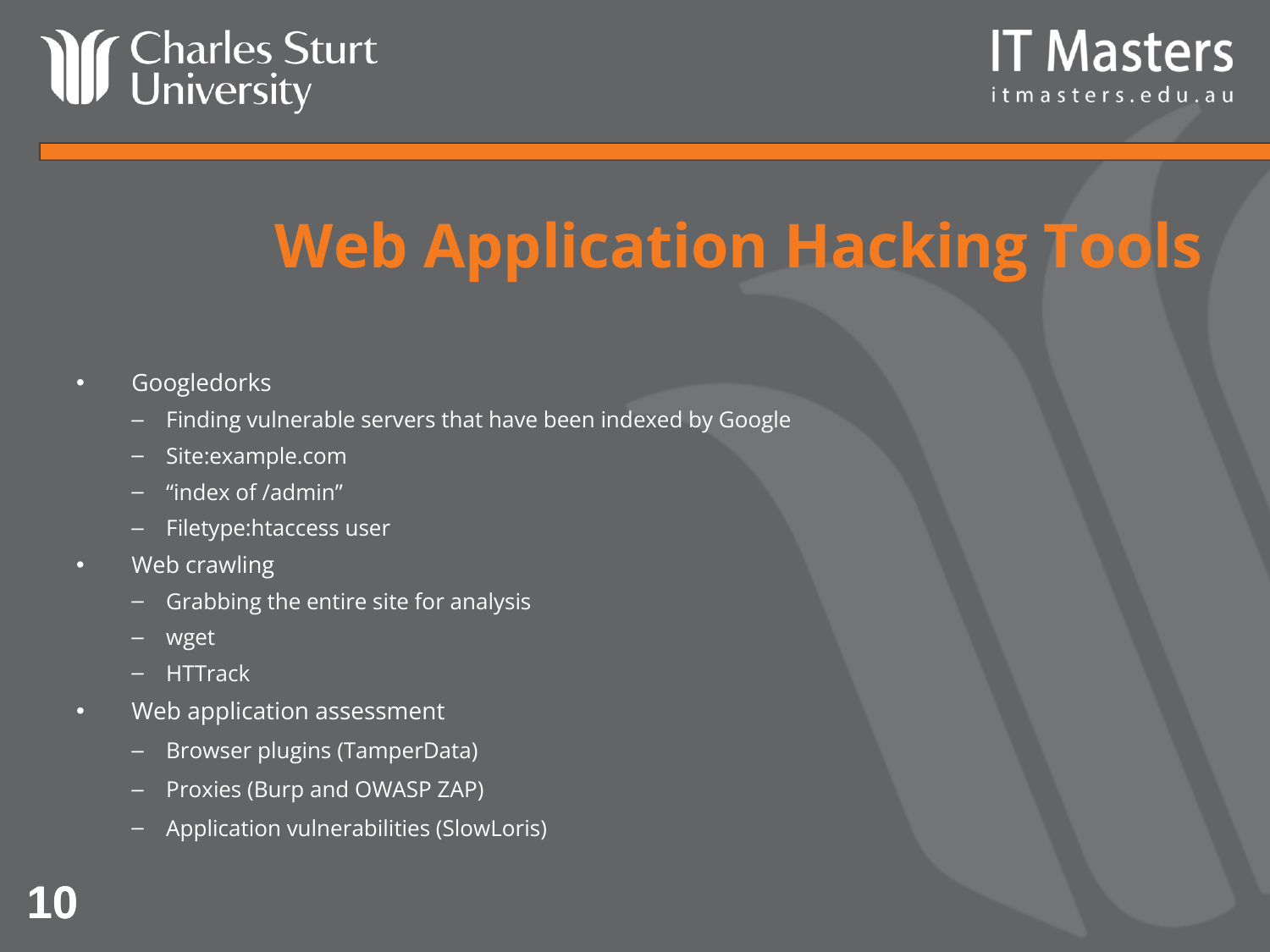

# Web Application Hacking Tools
Googledorks
Finding vulnerable servers that have been indexed by Google
Site:example.com
“index of /admin”
Filetype:htaccess user
Web crawling
Grabbing the entire site for analysis
wget
HTTrack
Web application assessment
Browser plugins (TamperData)
Proxies (Burp and OWASP ZAP)
Application vulnerabilities (SlowLoris)